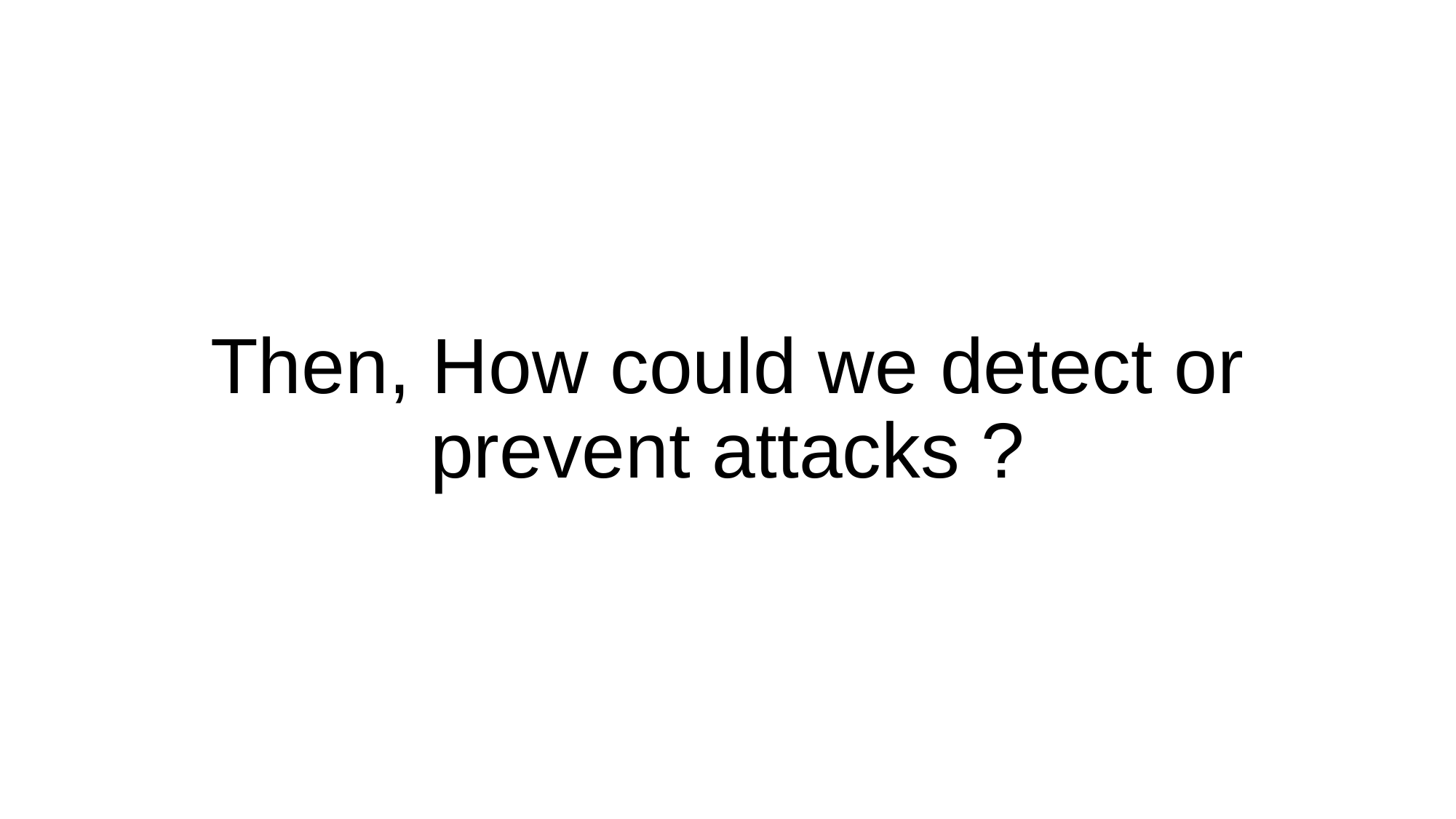

# Then, How could we detect or prevent attacks ?